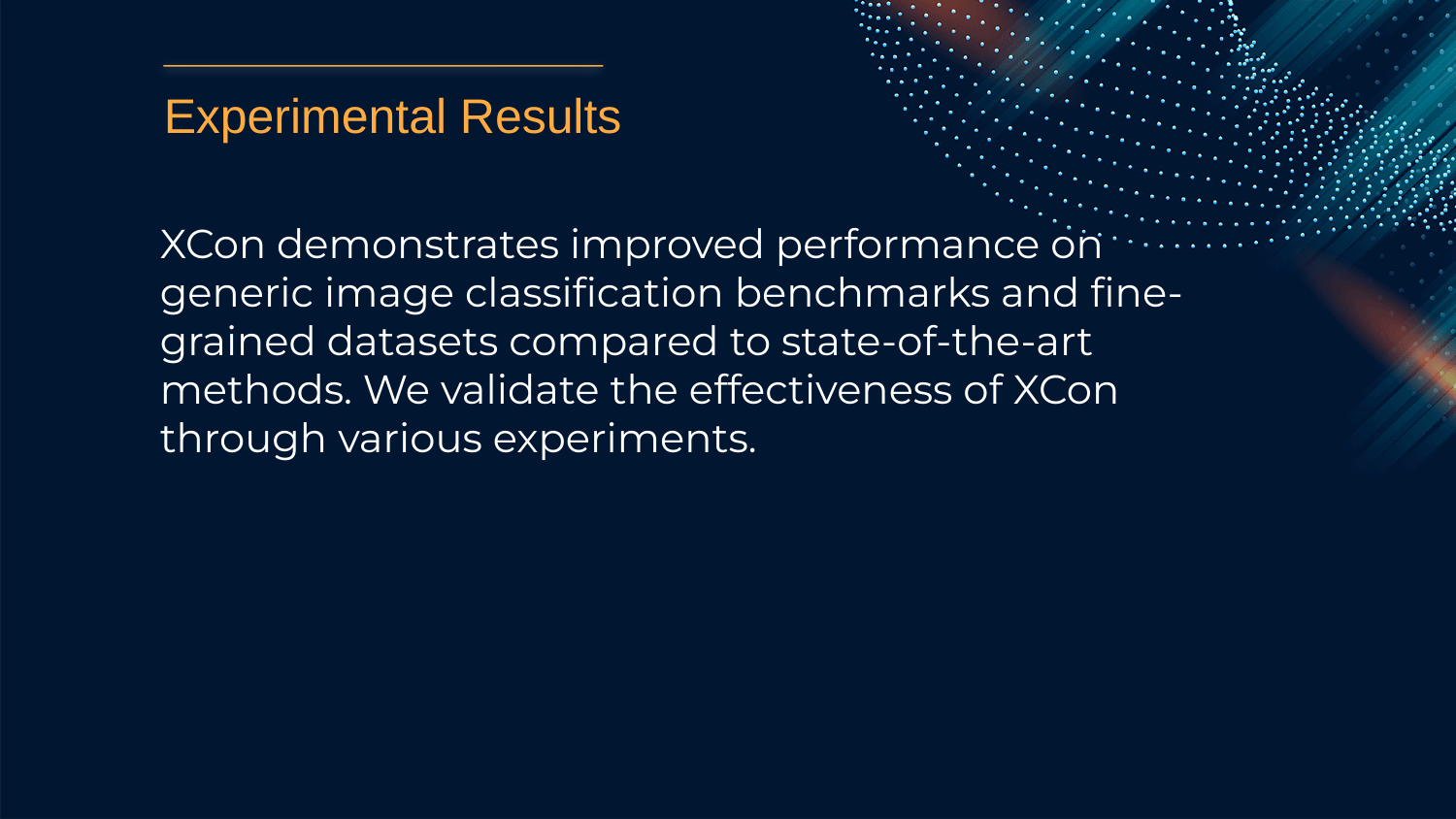

Experimental Results
XCon demonstrates improved performance on generic image classification benchmarks and fine-grained datasets compared to state-of-the-art methods. We validate the effectiveness of XCon through various experiments.